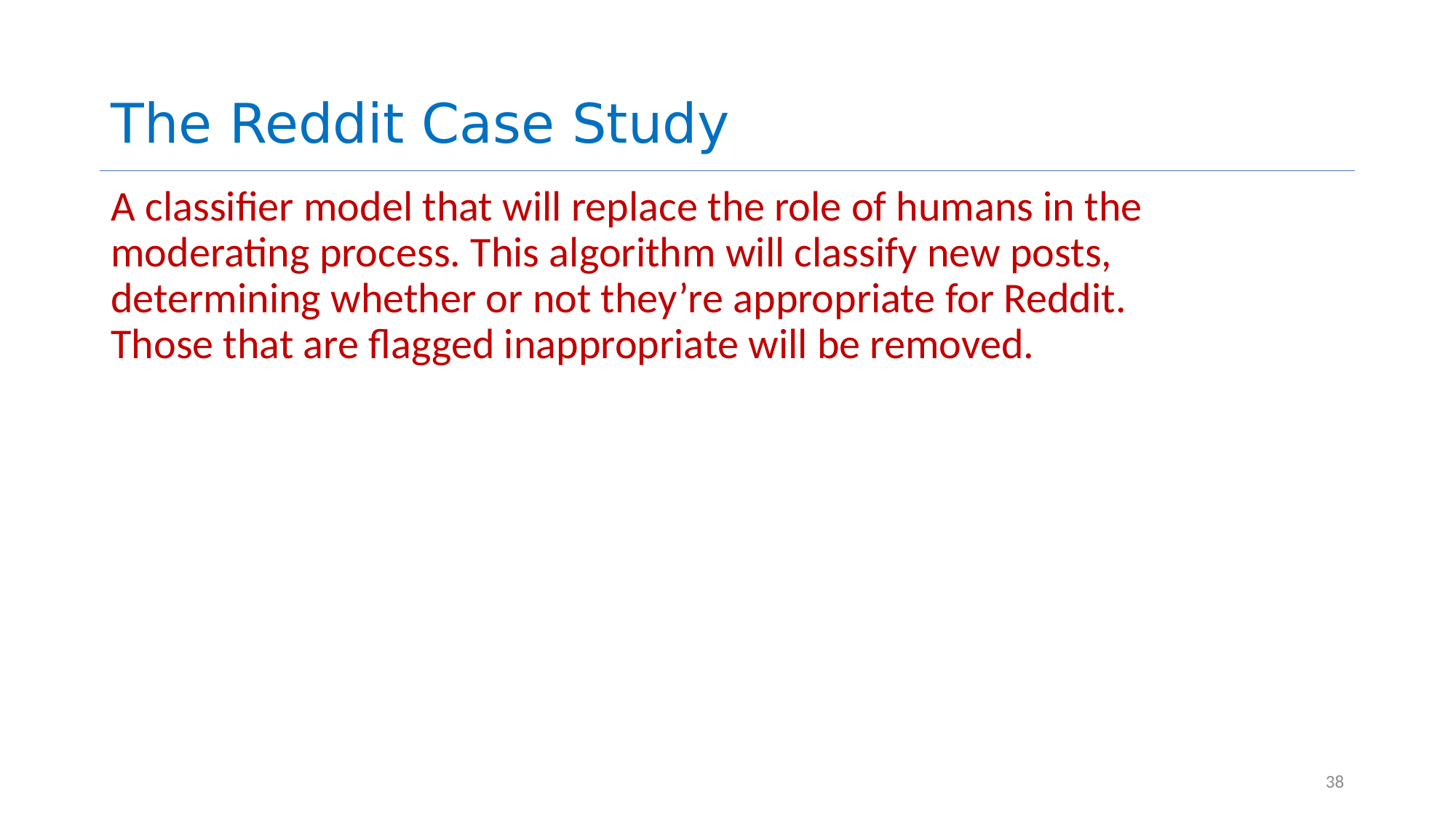

# The Reddit Case Study
A classifier model that will replace the role of humans in the moderating process. This algorithm will classify new posts, determining whether or not they’re appropriate for Reddit. Those that are flagged inappropriate will be removed.

38